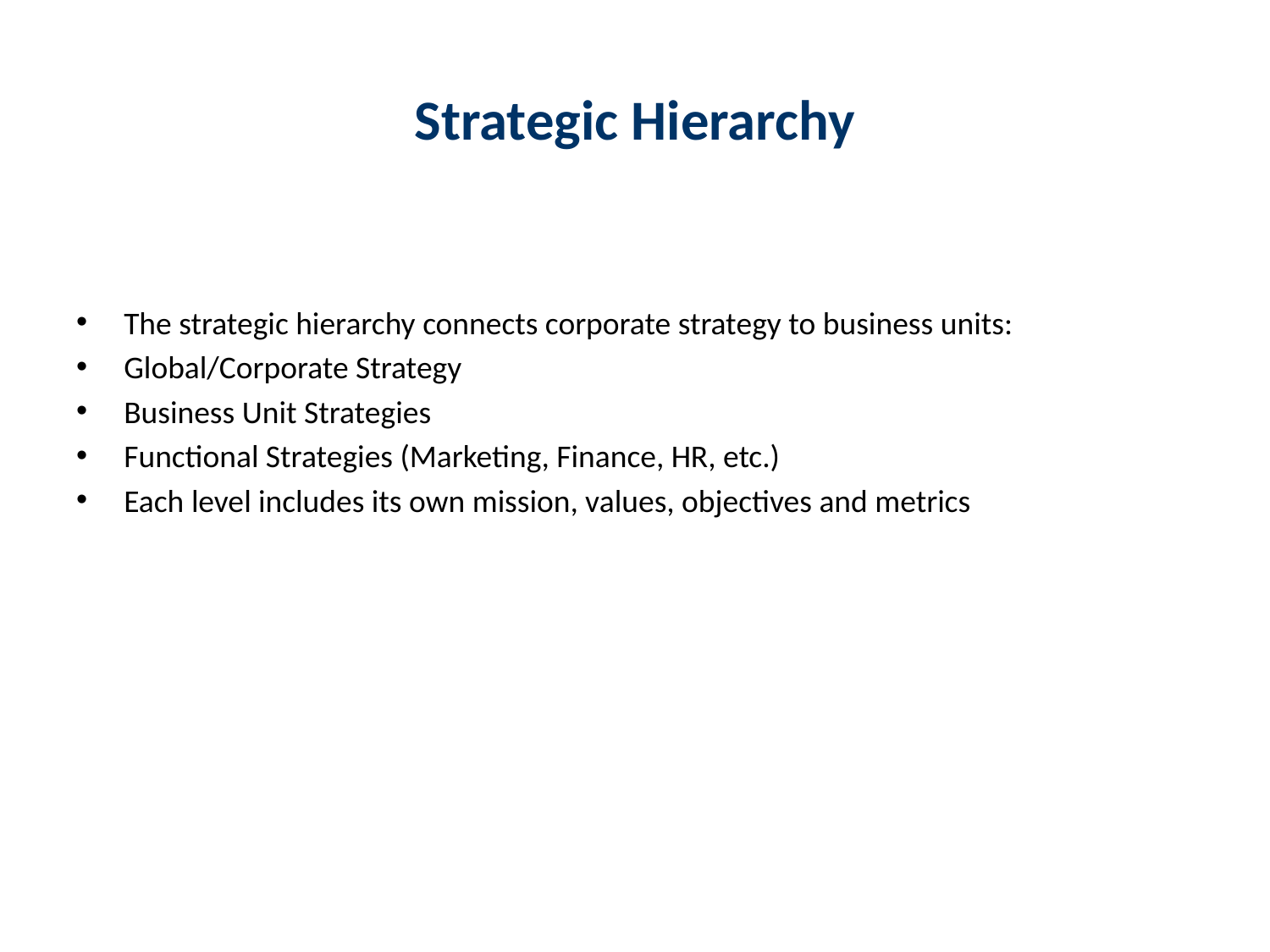

# Strategic Hierarchy

The strategic hierarchy connects corporate strategy to business units:
Global/Corporate Strategy
Business Unit Strategies
Functional Strategies (Marketing, Finance, HR, etc.)
Each level includes its own mission, values, objectives and metrics